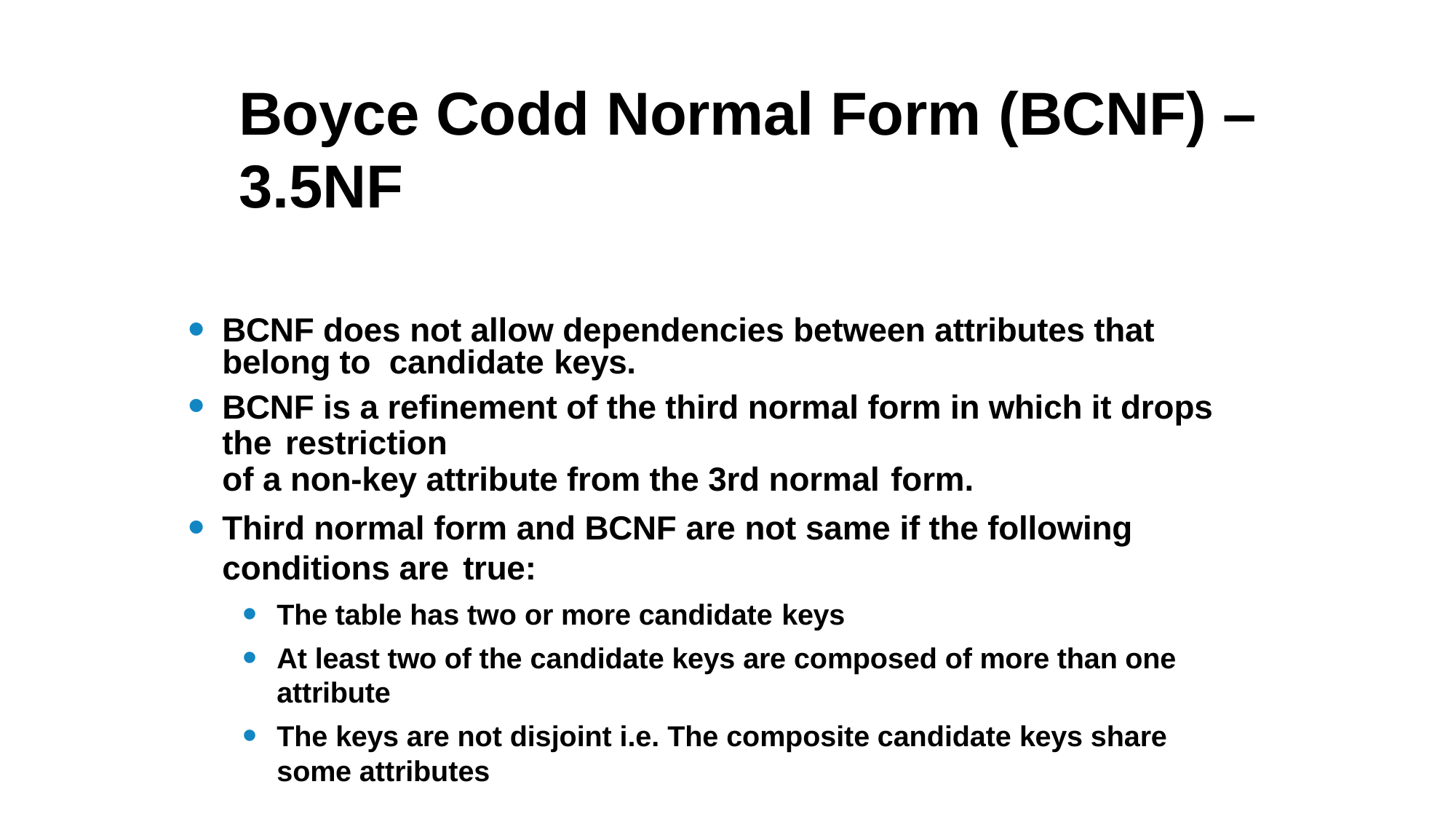

# Boyce Codd Normal Form (BCNF) – 3.5NF
BCNF does not allow dependencies between attributes that belong to  candidate keys.
BCNF is a refinement of the third normal form in which it drops the restriction
of a non-key attribute from the 3rd normal form.
Third normal form and BCNF are not same if the following conditions are true:
The table has two or more candidate keys
At least two of the candidate keys are composed of more than one attribute
The keys are not disjoint i.e. The composite candidate keys share some attributes